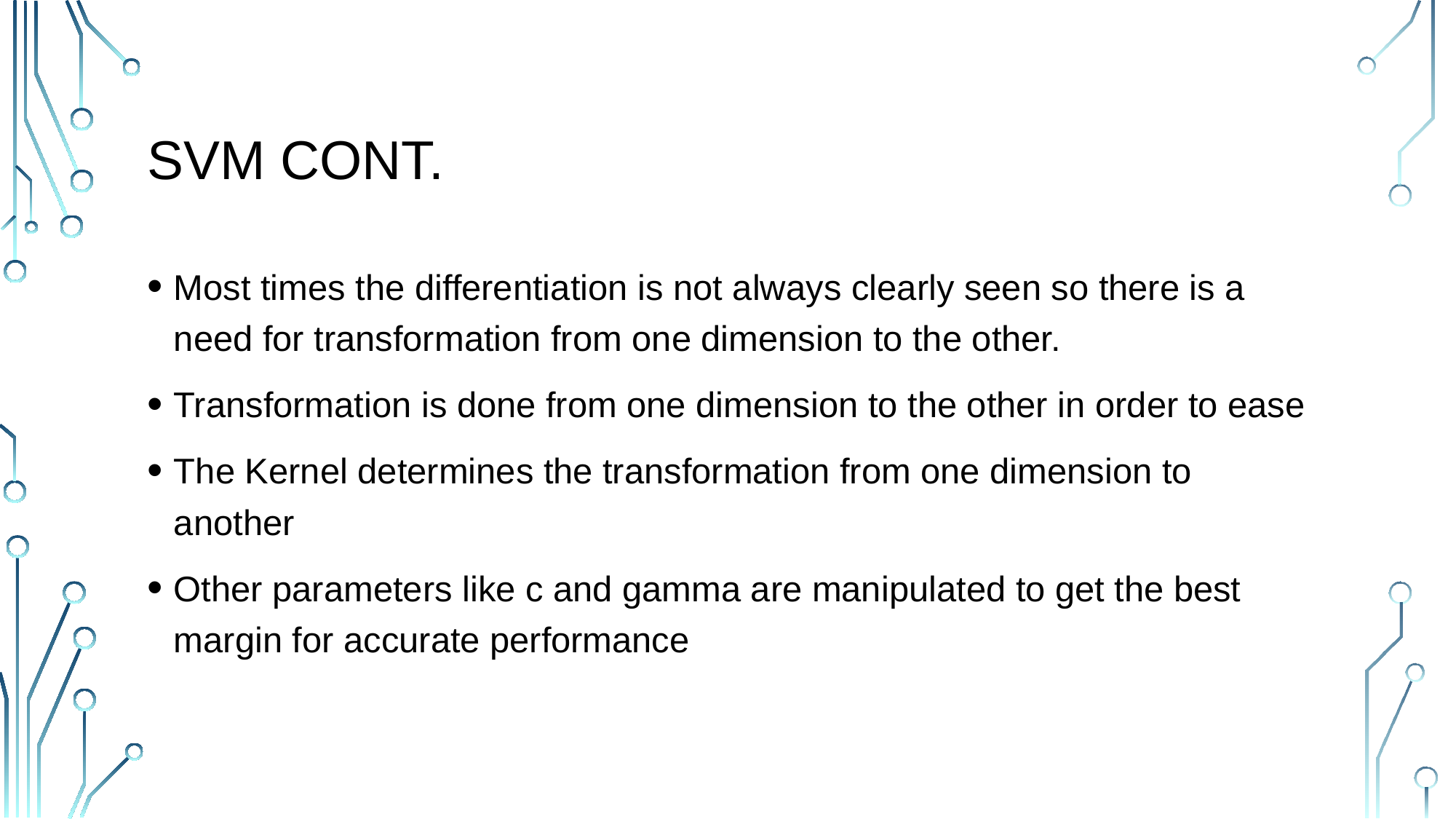

# SVM Cont.
Most times the differentiation is not always clearly seen so there is a need for transformation from one dimension to the other.
Transformation is done from one dimension to the other in order to ease
The Kernel determines the transformation from one dimension to another
Other parameters like c and gamma are manipulated to get the best margin for accurate performance